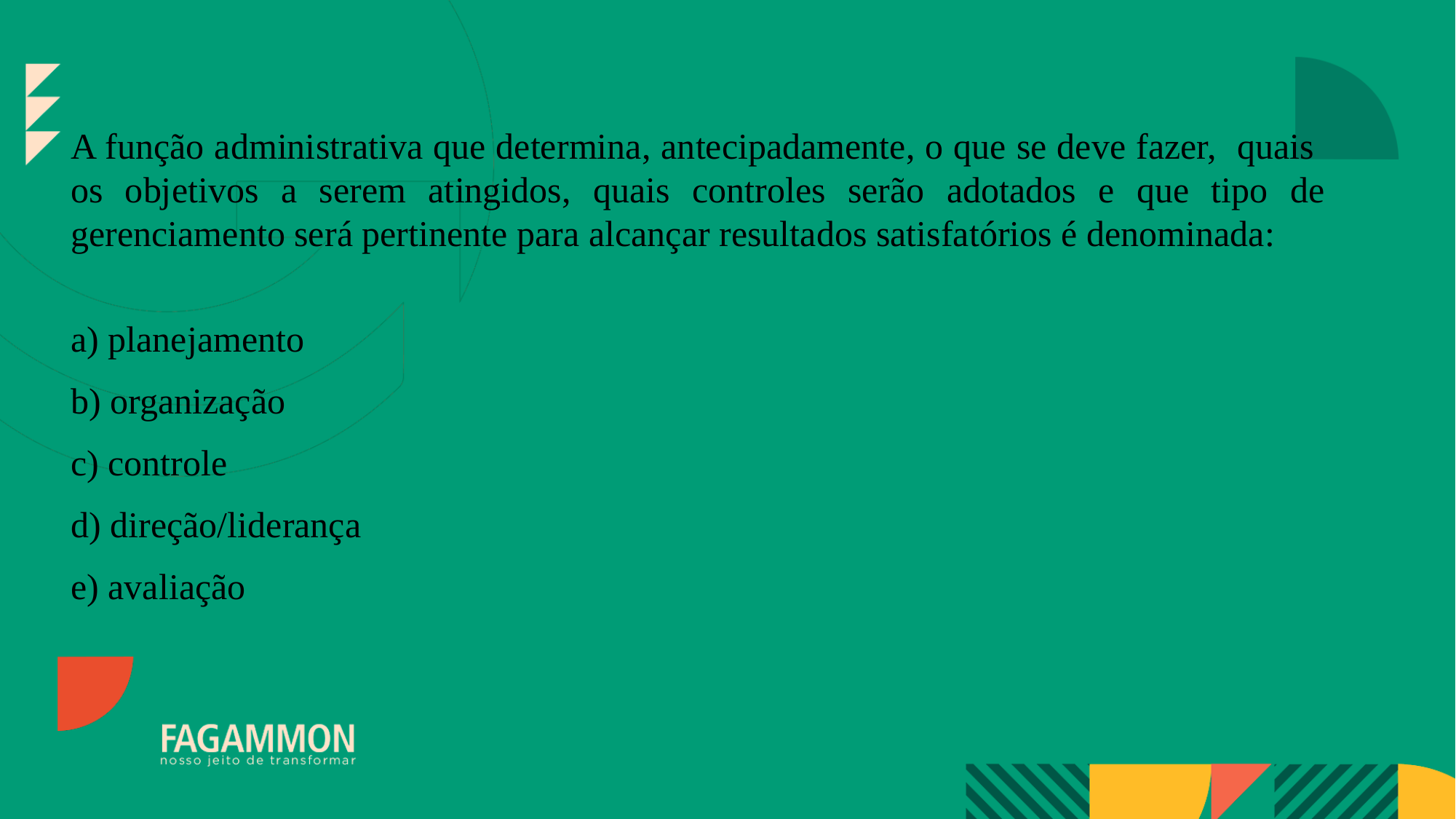

A função administrativa que determina, antecipadamente, o que se deve fazer,  quais  os objetivos a serem atingidos, quais controles serão adotados e que tipo de gerenciamento será pertinente para alcançar resultados satisfatórios é denominada:

a) planejamento
b) organização
c) controle
d) direção/liderança
e) avaliação